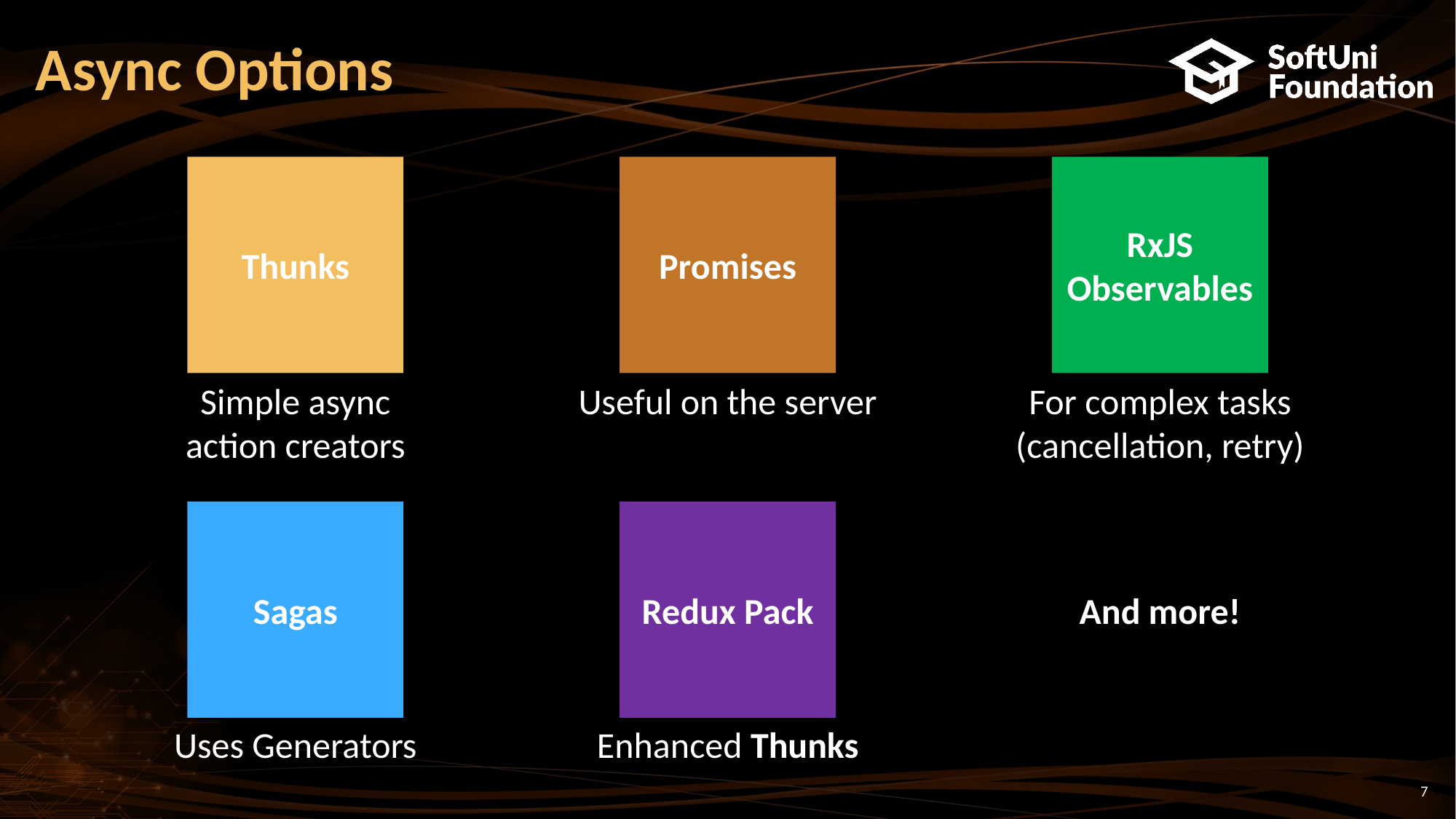

# Async Options
Thunks
Promises
RxJS Observables
Simple async action creators
Useful on the server
For complex tasks
(cancellation, retry)
Sagas
Redux Pack
And more!
Uses Generators
Enhanced Thunks
7